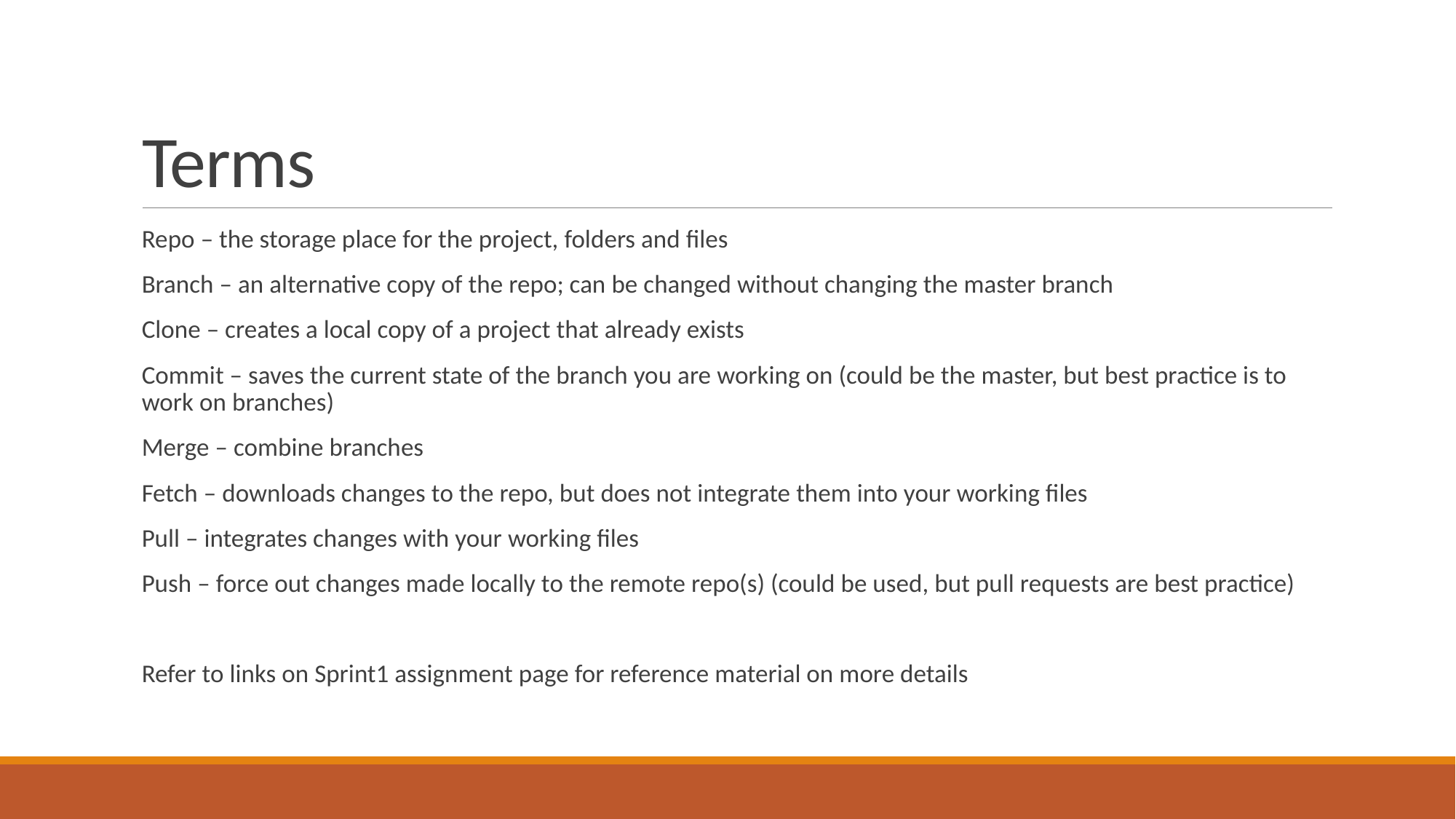

# Terms
Repo – the storage place for the project, folders and files
Branch – an alternative copy of the repo; can be changed without changing the master branch
Clone – creates a local copy of a project that already exists
Commit – saves the current state of the branch you are working on (could be the master, but best practice is to work on branches)
Merge – combine branches
Fetch – downloads changes to the repo, but does not integrate them into your working files
Pull – integrates changes with your working files
Push – force out changes made locally to the remote repo(s) (could be used, but pull requests are best practice)

Refer to links on Sprint1 assignment page for reference material on more details